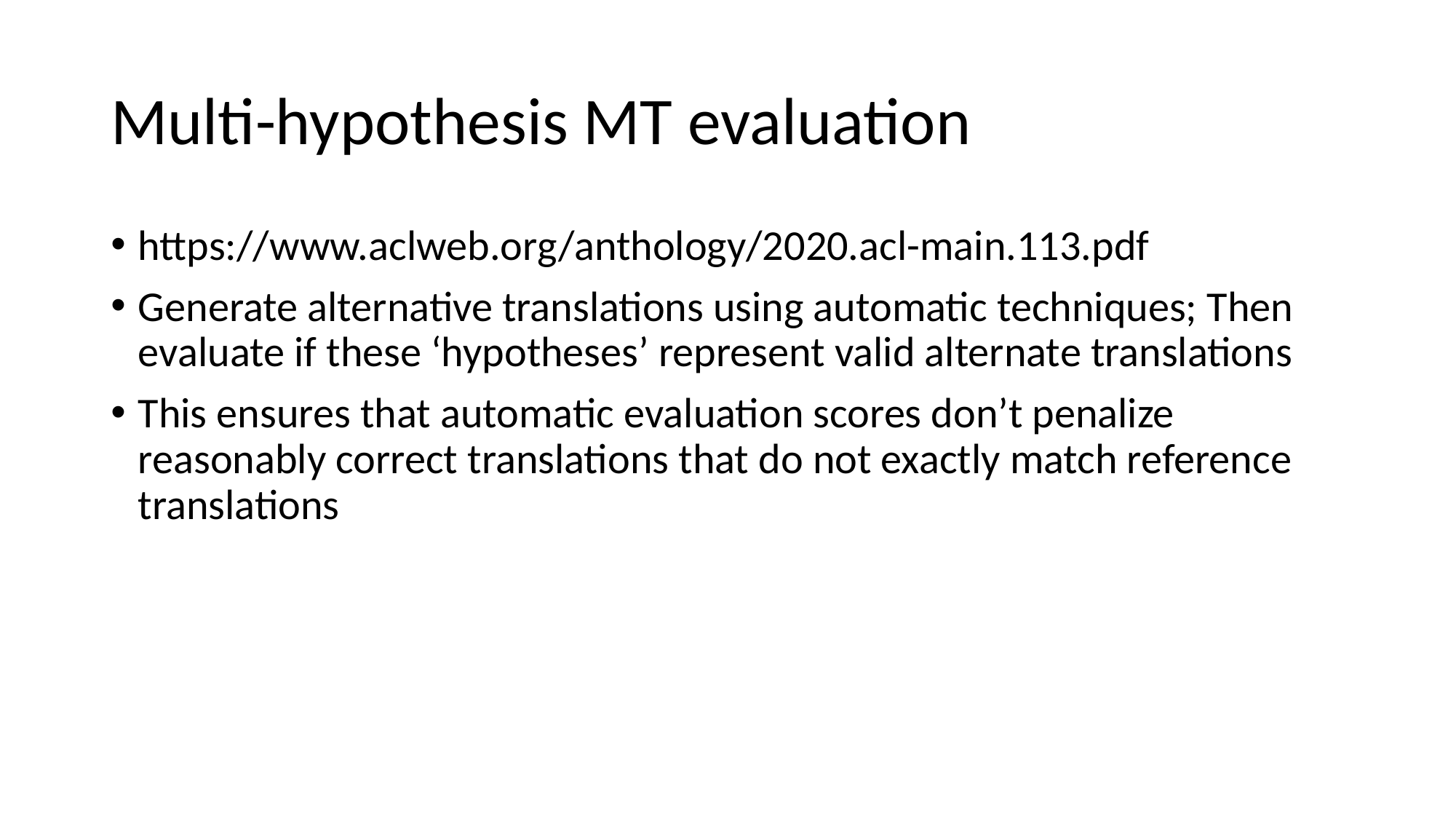

# Multi-hypothesis MT evaluation
https://www.aclweb.org/anthology/2020.acl-main.113.pdf
Generate alternative translations using automatic techniques; Then evaluate if these ‘hypotheses’ represent valid alternate translations
This ensures that automatic evaluation scores don’t penalize reasonably correct translations that do not exactly match reference translations